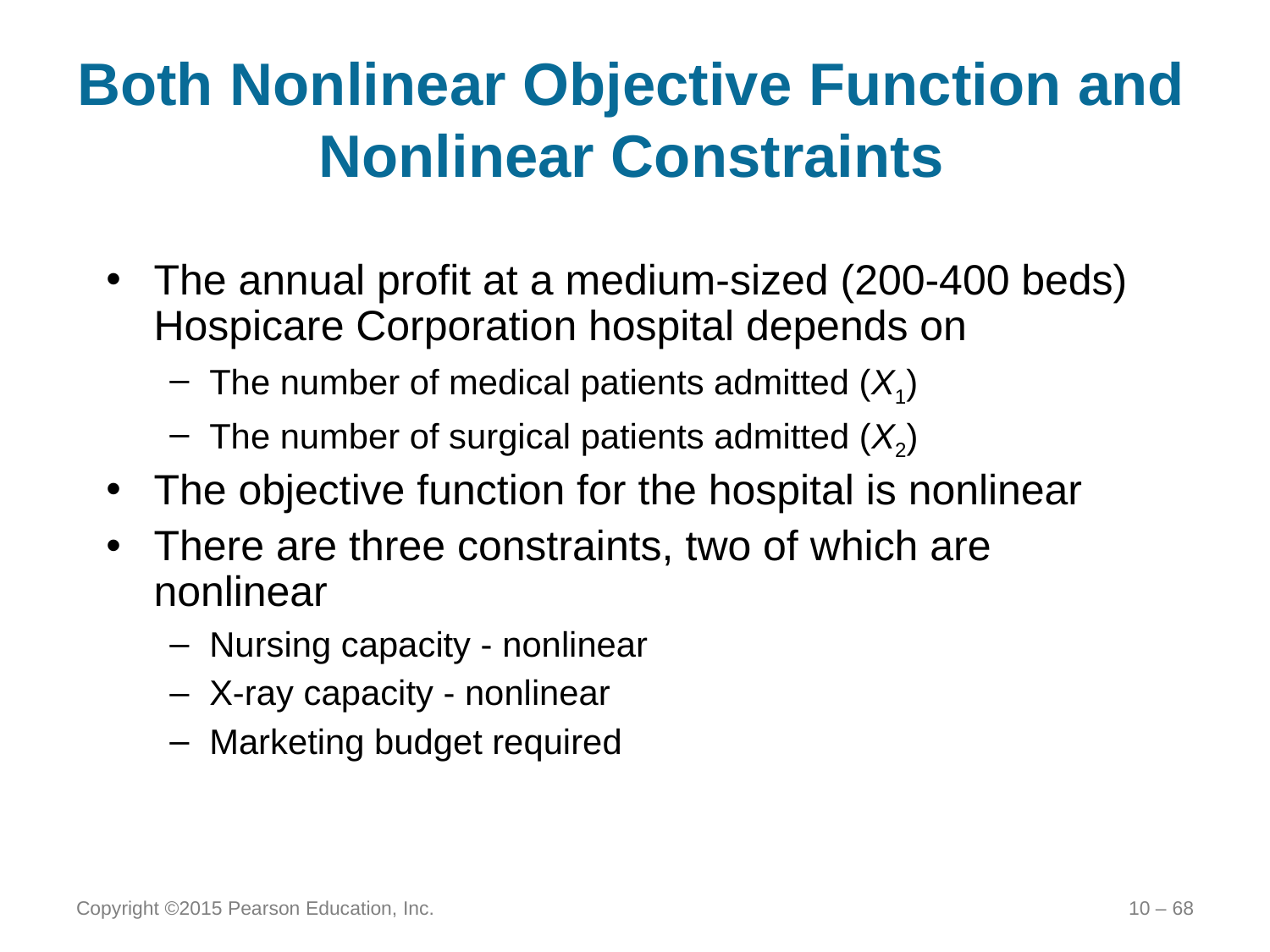

# Both Nonlinear Objective Function and Nonlinear Constraints
The annual profit at a medium-sized (200-400 beds) Hospicare Corporation hospital depends on
The number of medical patients admitted (X1)
The number of surgical patients admitted (X2)
The objective function for the hospital is nonlinear
There are three constraints, two of which are nonlinear
Nursing capacity - nonlinear
X-ray capacity - nonlinear
Marketing budget required
Copyright ©2015 Pearson Education, Inc.
10 – 68